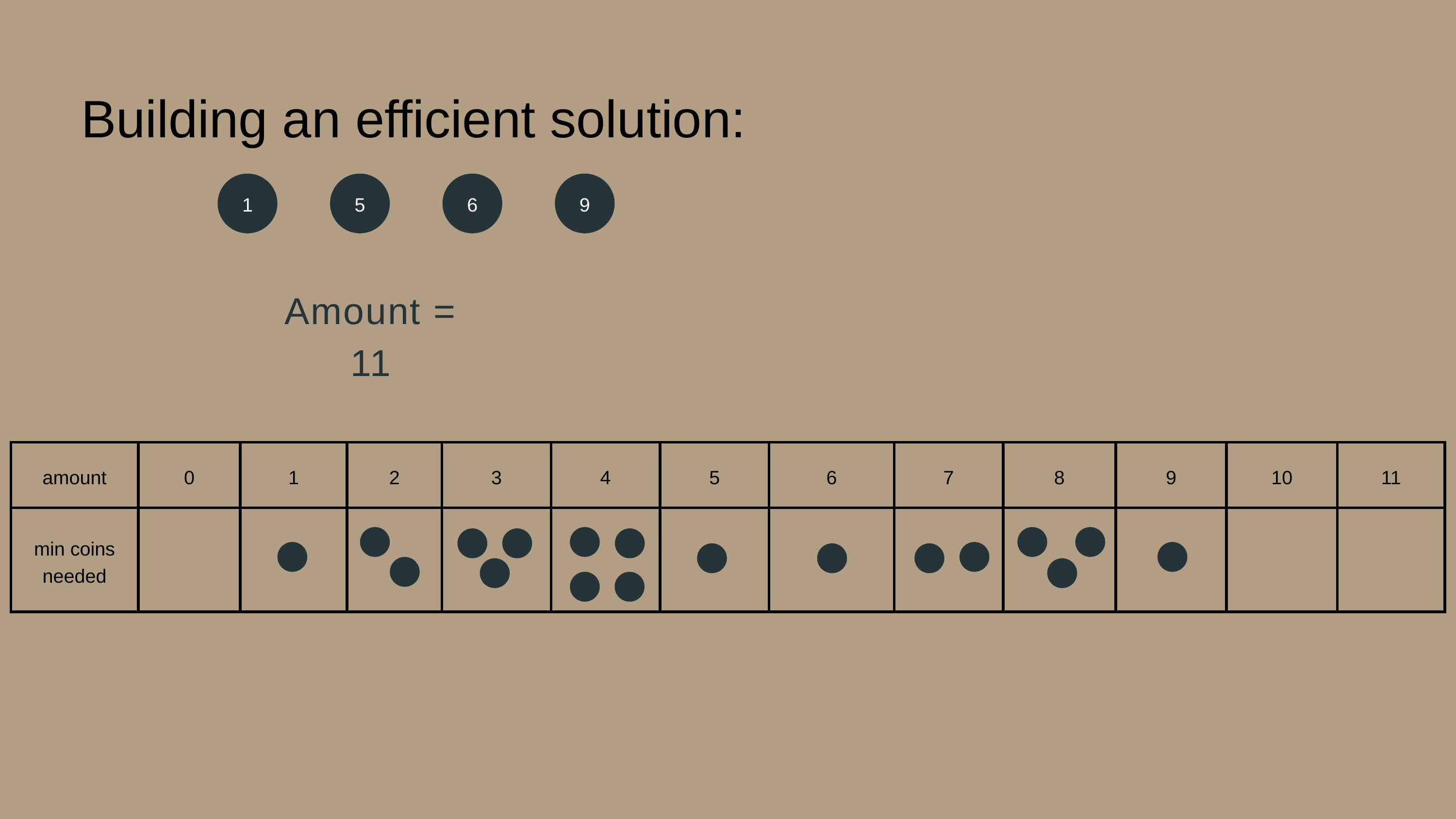

Building an efficient solution:

1

5

6

9
Amount = 11
| amount | 0 | 1 | 2 | 3 | 4 | 5 | 6 | 7 | 8 | 9 | 10 | 11 |
| --- | --- | --- | --- | --- | --- | --- | --- | --- | --- | --- | --- | --- |
| min coins needed |  |  |  |  |  |  |  |  |  |  |  |  |